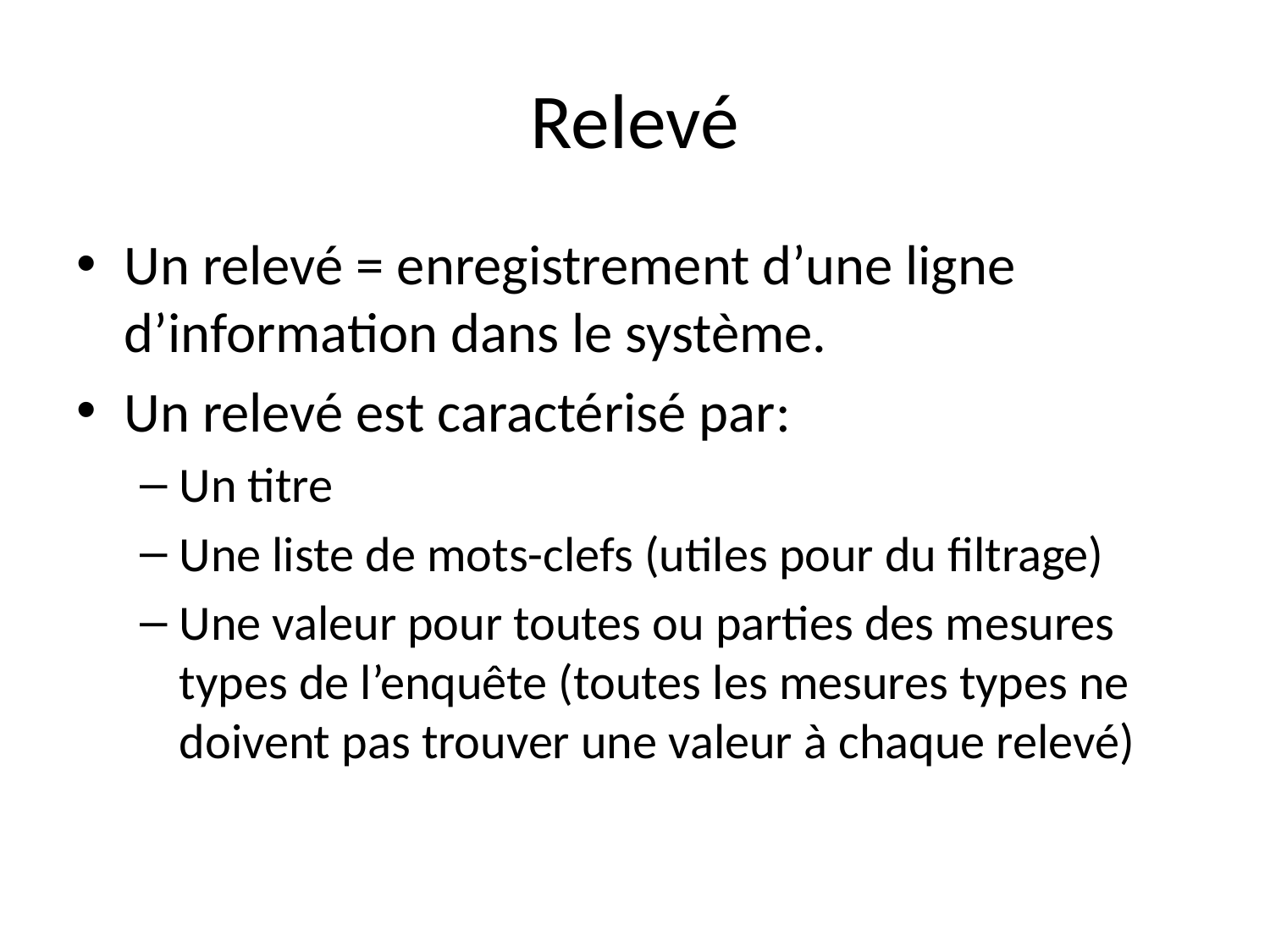

# Relevé
Un relevé = enregistrement d’une ligne d’information dans le système.
Un relevé est caractérisé par:
Un titre
Une liste de mots-clefs (utiles pour du filtrage)
Une valeur pour toutes ou parties des mesures types de l’enquête (toutes les mesures types ne doivent pas trouver une valeur à chaque relevé)